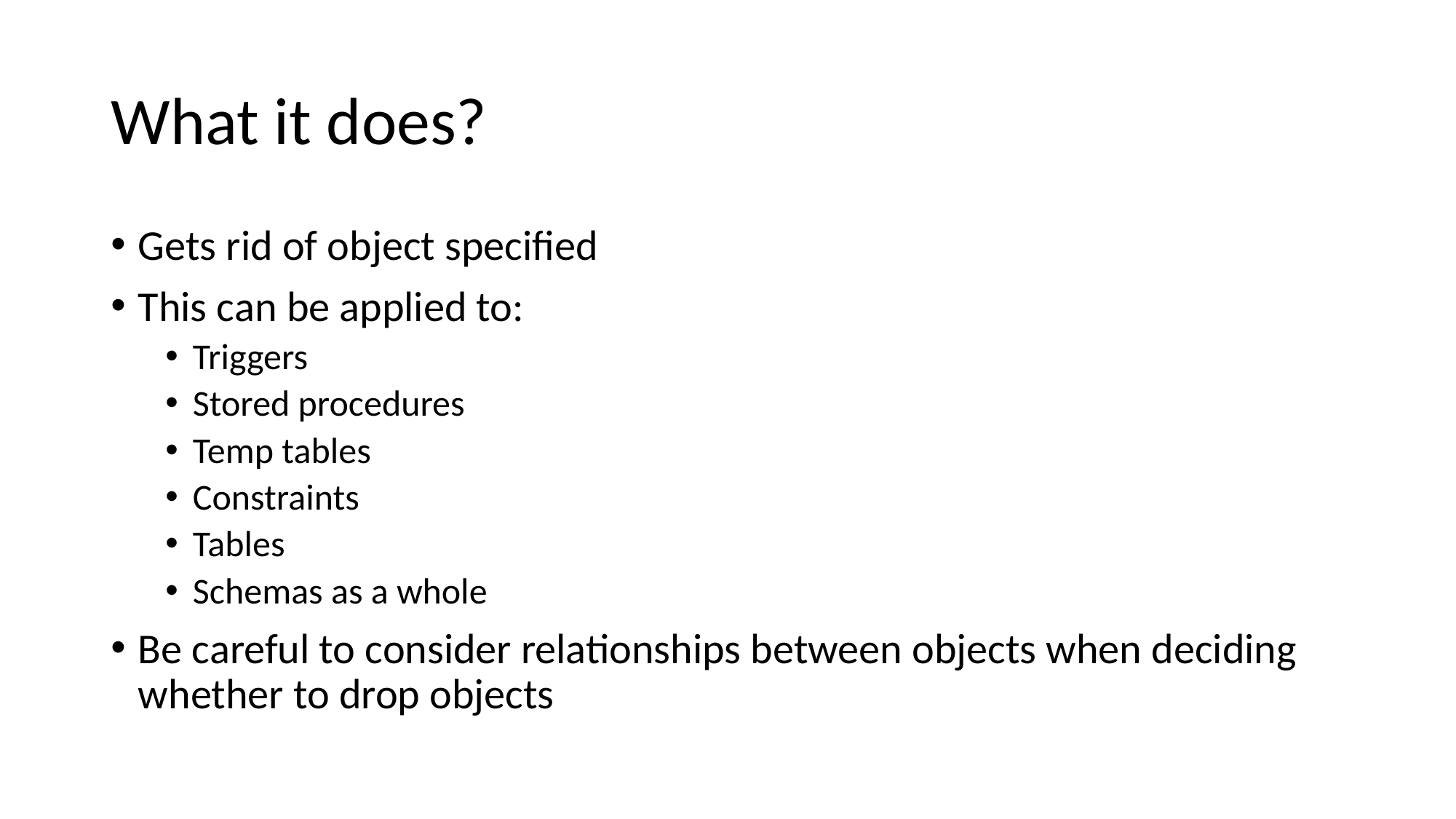

# What it does?
Gets rid of object specified
This can be applied to:
Triggers
Stored procedures
Temp tables
Constraints
Tables
Schemas as a whole
Be careful to consider relationships between objects when deciding whether to drop objects